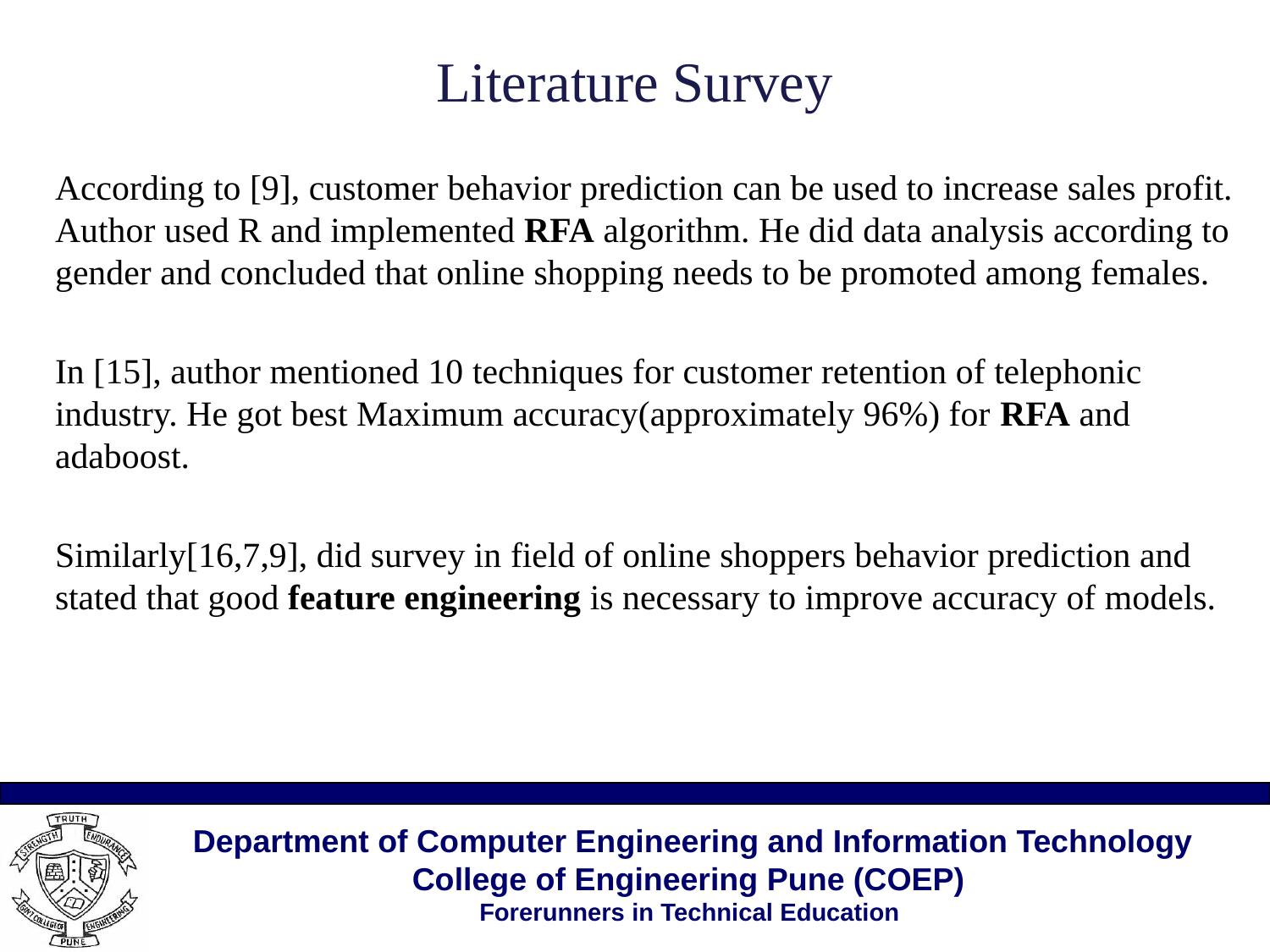

# Literature Survey
According to [9], customer behavior prediction can be used to increase sales profit. Author used R and implemented RFA algorithm. He did data analysis according to gender and concluded that online shopping needs to be promoted among females.

In [15], author mentioned 10 techniques for customer retention of telephonic industry. He got best Maximum accuracy(approximately 96%) for RFA and adaboost.

Similarly[16,7,9], did survey in field of online shoppers behavior prediction and stated that good feature engineering is necessary to improve accuracy of models.